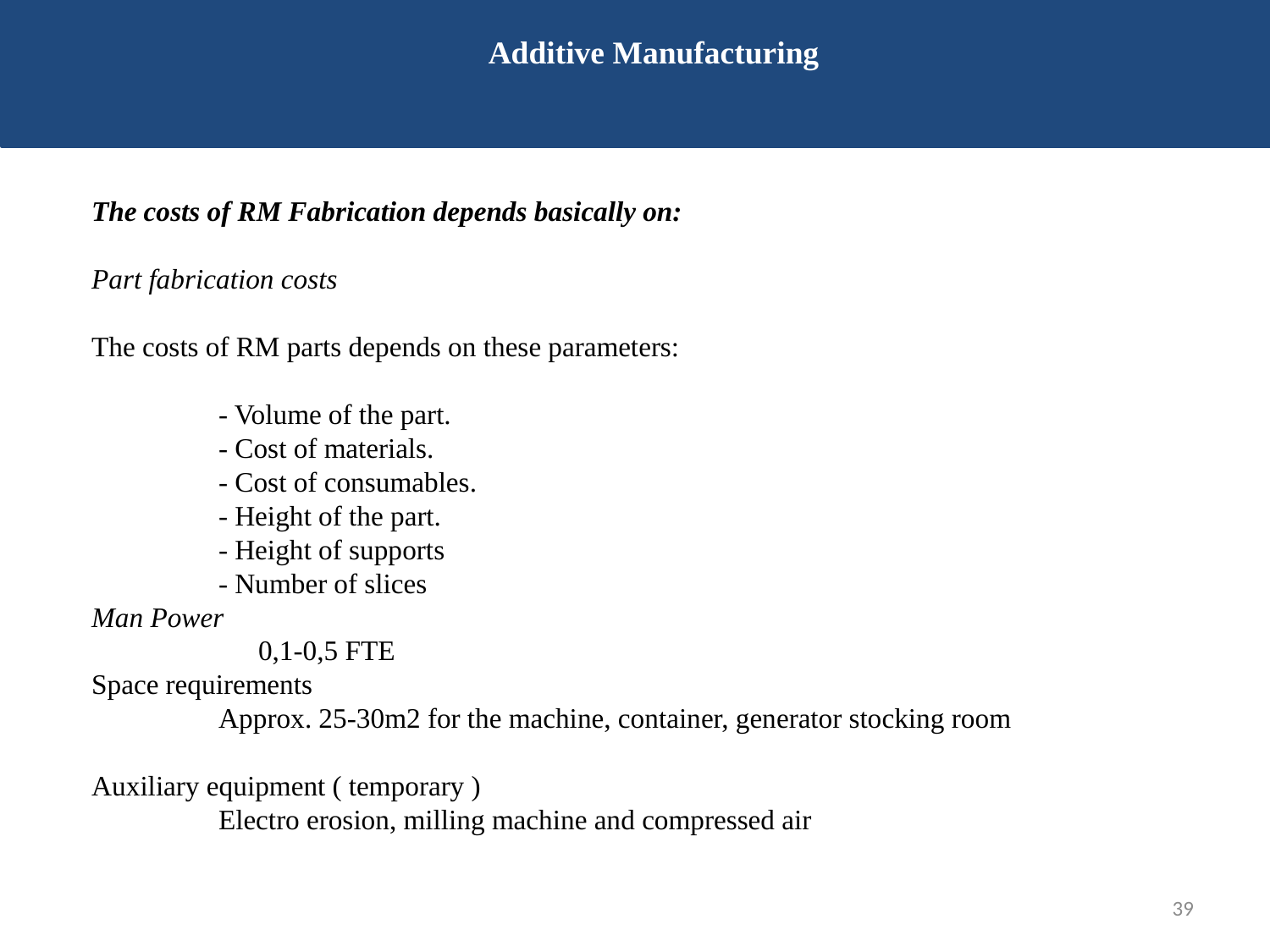

Additive Manufacturing
The costs of RM Fabrication depends basically on:

Part fabrication costs

The costs of RM parts depends on these parameters:

	- Volume of the part.
	- Cost of materials.
	- Cost of consumables.
	- Height of the part.
	- Height of supports
	- Number of slices
Man Power
		0,1-0,5 FTE
Space requirements
	Approx. 25-30m2 for the machine, container, generator stocking room

Auxiliary equipment ( temporary )
	Electro erosion, milling machine and compressed air

39